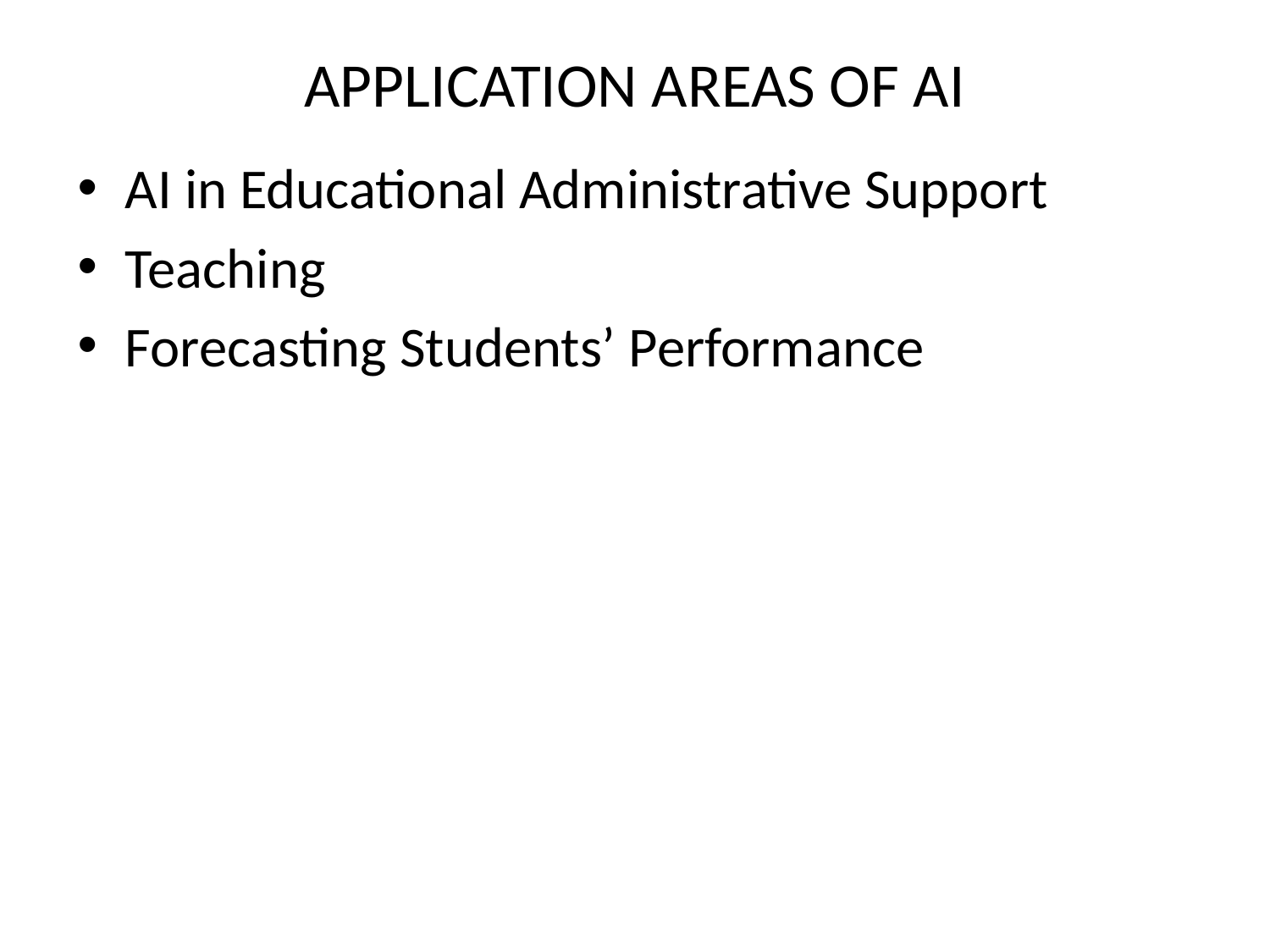

# APPLICATION AREAS OF AI
AI in Educational Administrative Support
Teaching
Forecasting Students’ Performance